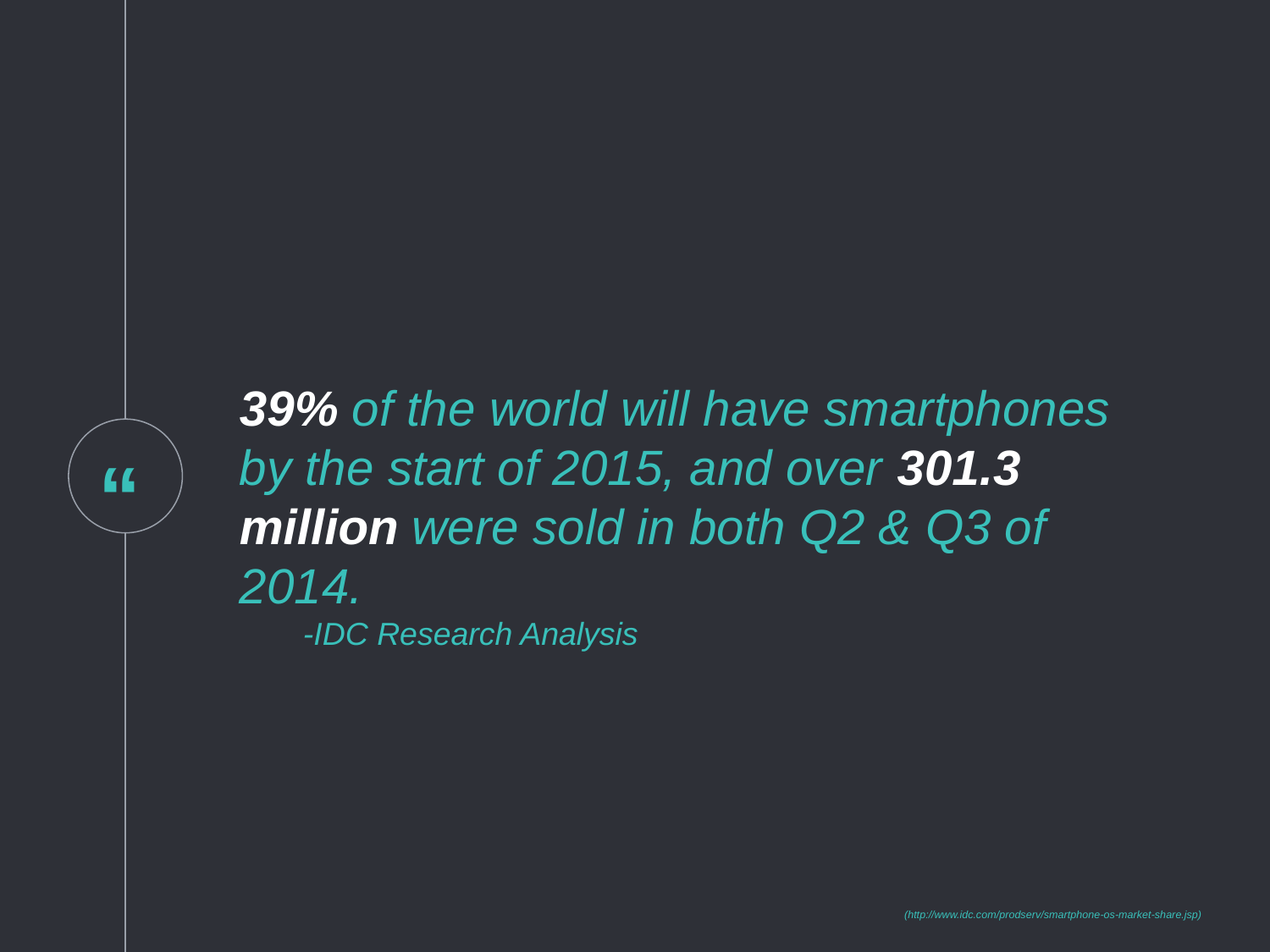

39% of the world will have smartphones by the start of 2015, and over 301.3 million were sold in both Q2 & Q3 of 2014.
-IDC Research Analysis
(http://www.idc.com/prodserv/smartphone-os-market-share.jsp)